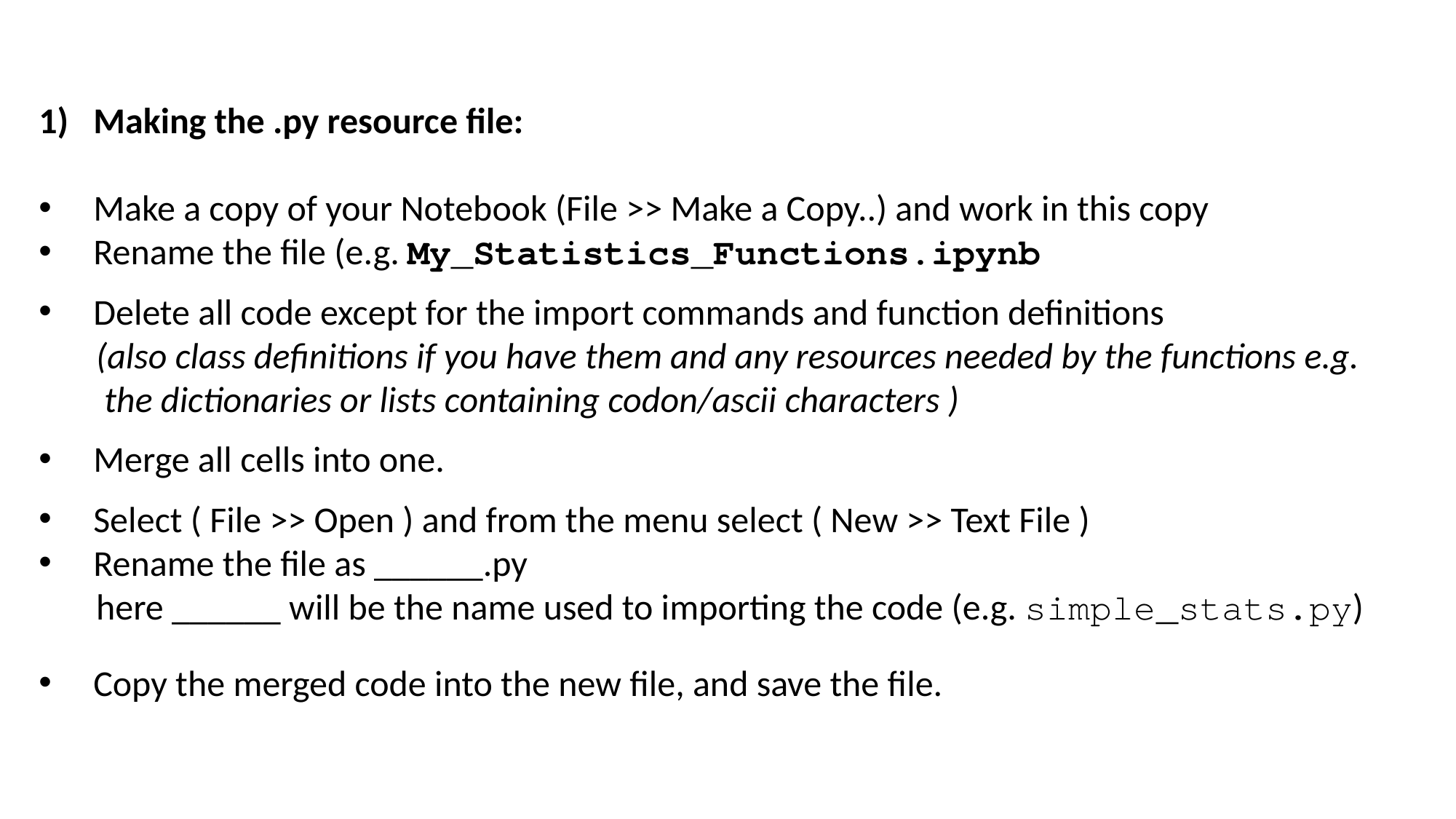

Making the .py resource file:

Make a copy of your Notebook (File >> Make a Copy..) and work in this copy
Rename the file (e.g. My_Statistics_Functions.ipynb

Delete all code except for the import commands and function definitions
       (also class definitions if you have them and any resources needed by the functions e.g.
        the dictionaries or lists containing codon/ascii characters )

Merge all cells into one.

Select ( File >> Open ) and from the menu select ( New >> Text File )
Rename the file as ______.py
       here ______ will be the name used to importing the code (e.g. simple_stats.py)

Copy the merged code into the new file, and save the file.